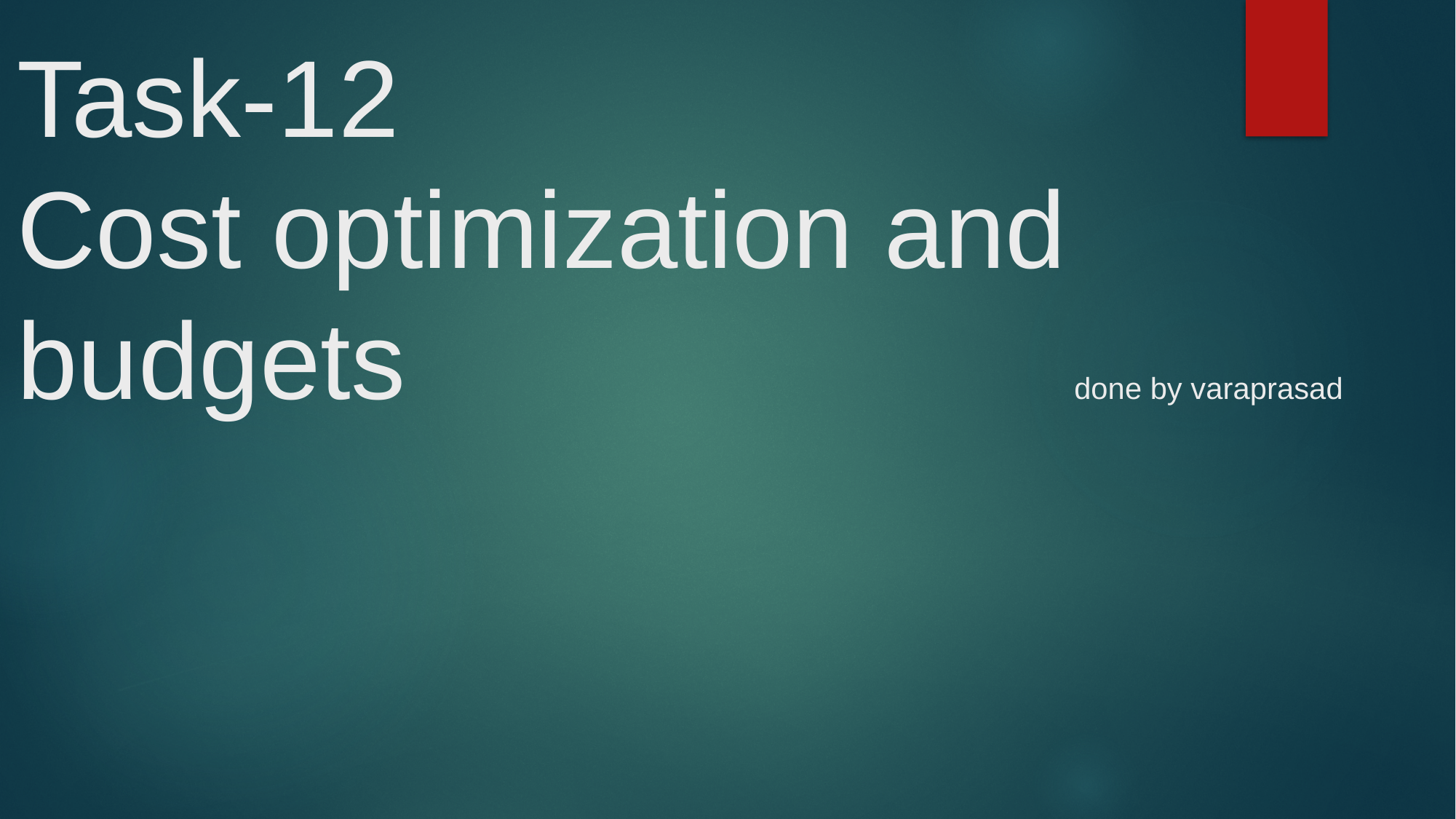

# Task-12 Cost optimization and budgets                      done by varaprasad